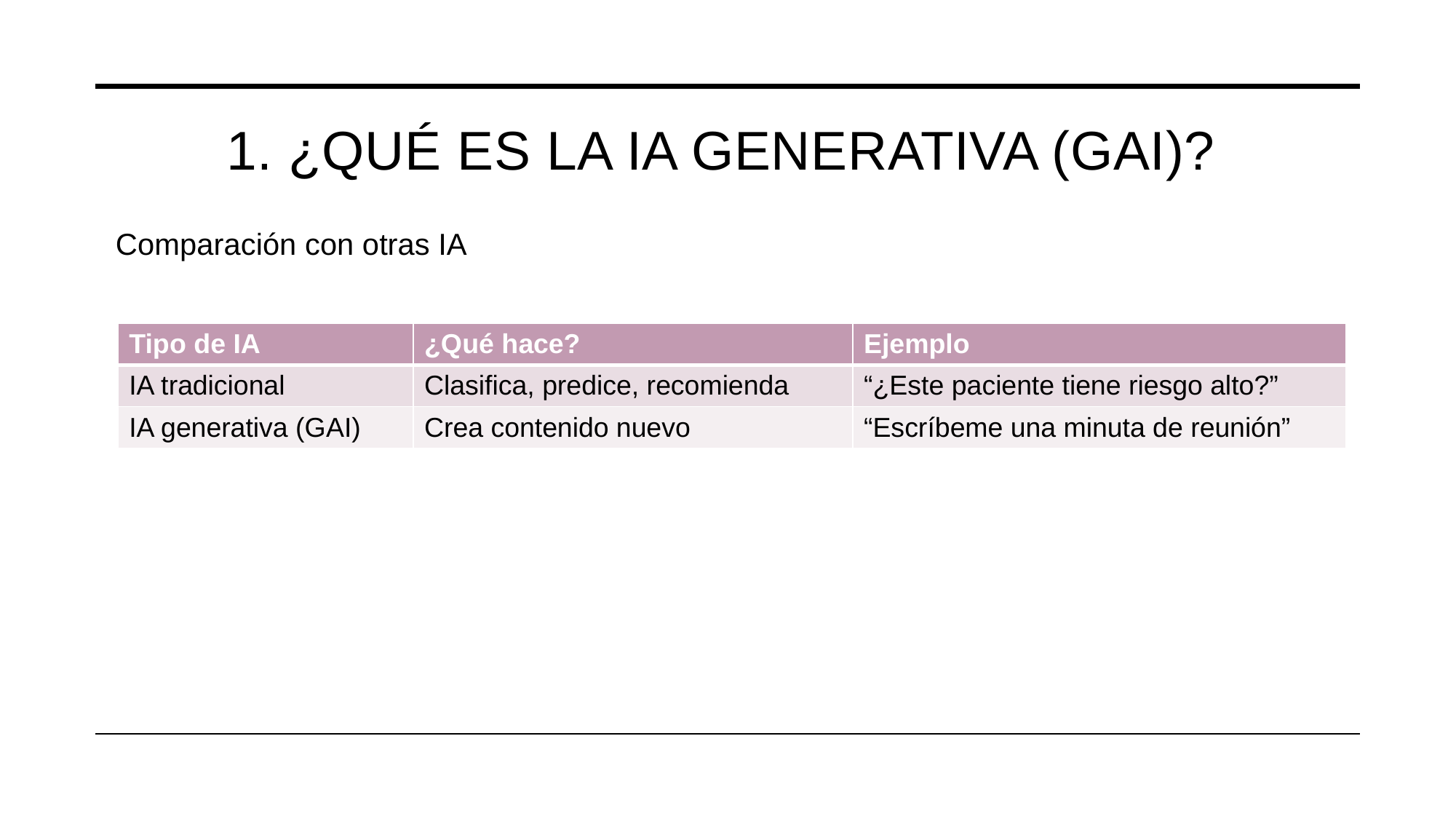

# 1. ¿Qué es la IA generativa (GAI)?

Comparación con otras IA
| Tipo de IA | ¿Qué hace? | Ejemplo |
| --- | --- | --- |
| IA tradicional | Clasifica, predice, recomienda | “¿Este paciente tiene riesgo alto?” |
| IA generativa (GAI) | Crea contenido nuevo | “Escríbeme una minuta de reunión” |